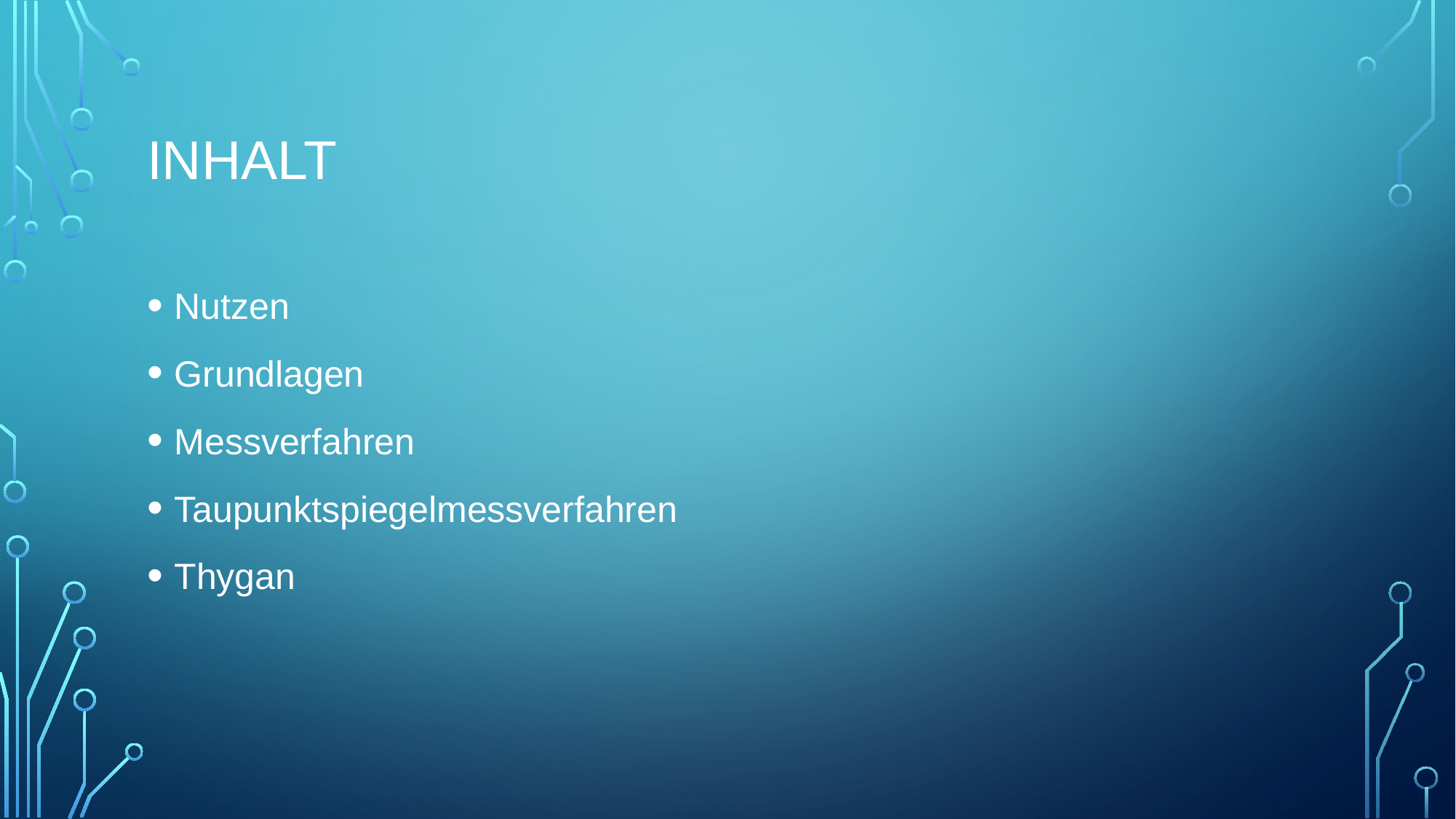

# Inhalt
Nutzen
Grundlagen
Messverfahren
Taupunktspiegelmessverfahren
Thygan